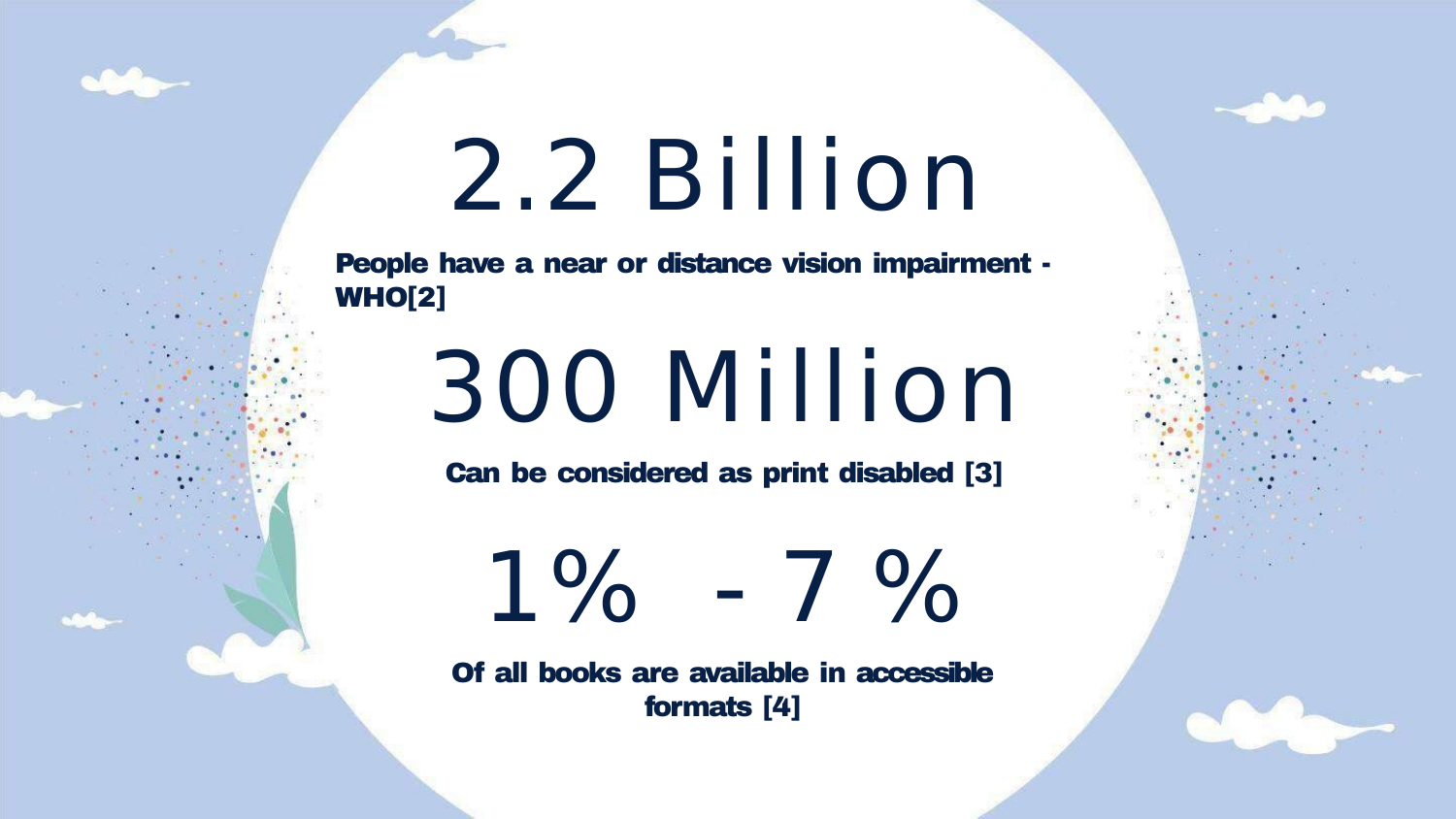

# 2.2 Billion
People have a near or distance vision impairment - WHO[2]
300 Million
Can be considered as print disabled [3]

1%	- 7 %
Of all books are available in accessible formats [4]